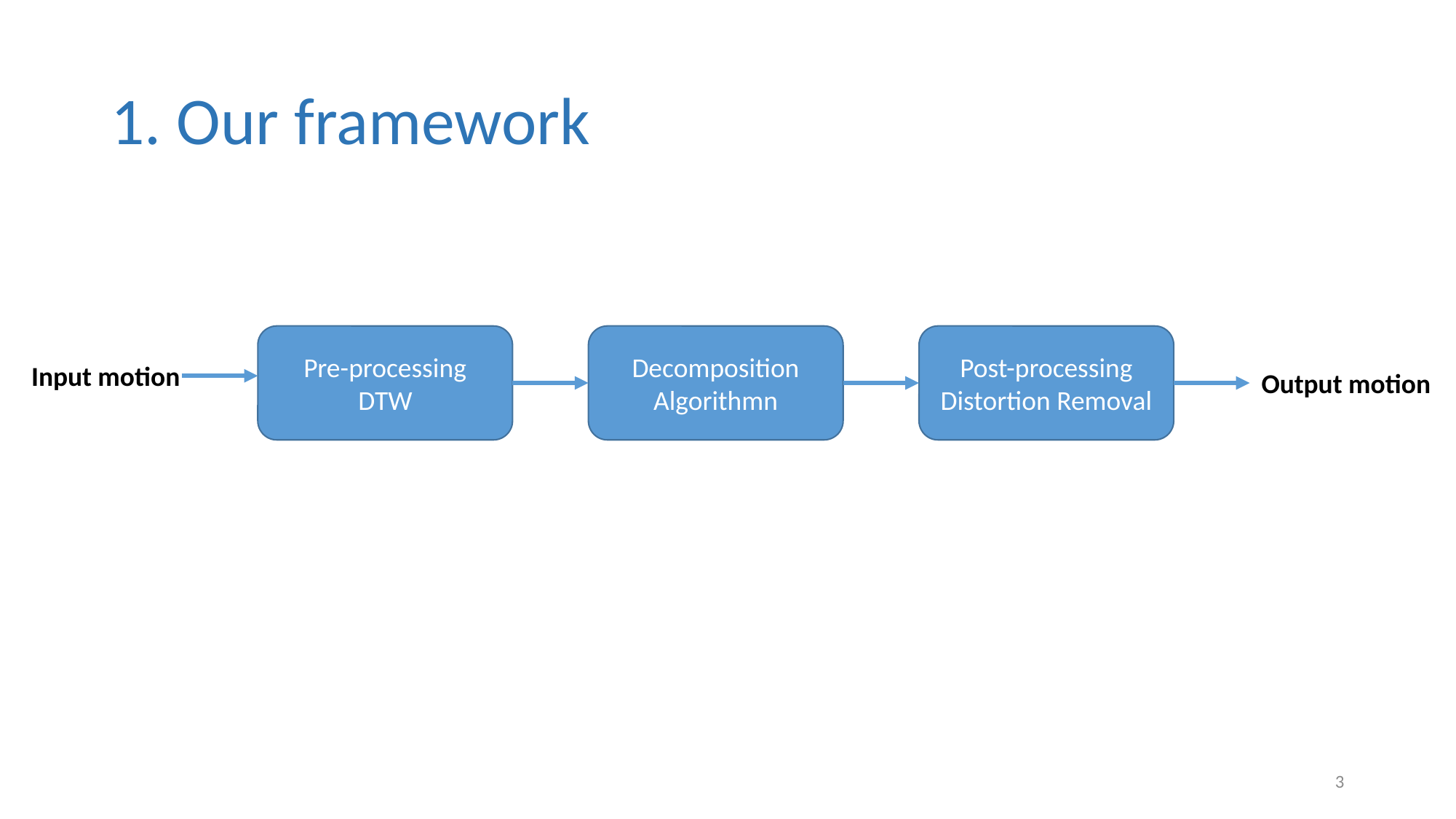

# 1. Our framework
Pre-processing
DTW
Decomposition Algorithmn
Post-processing
Distortion Removal
Input motion
Output motion
3